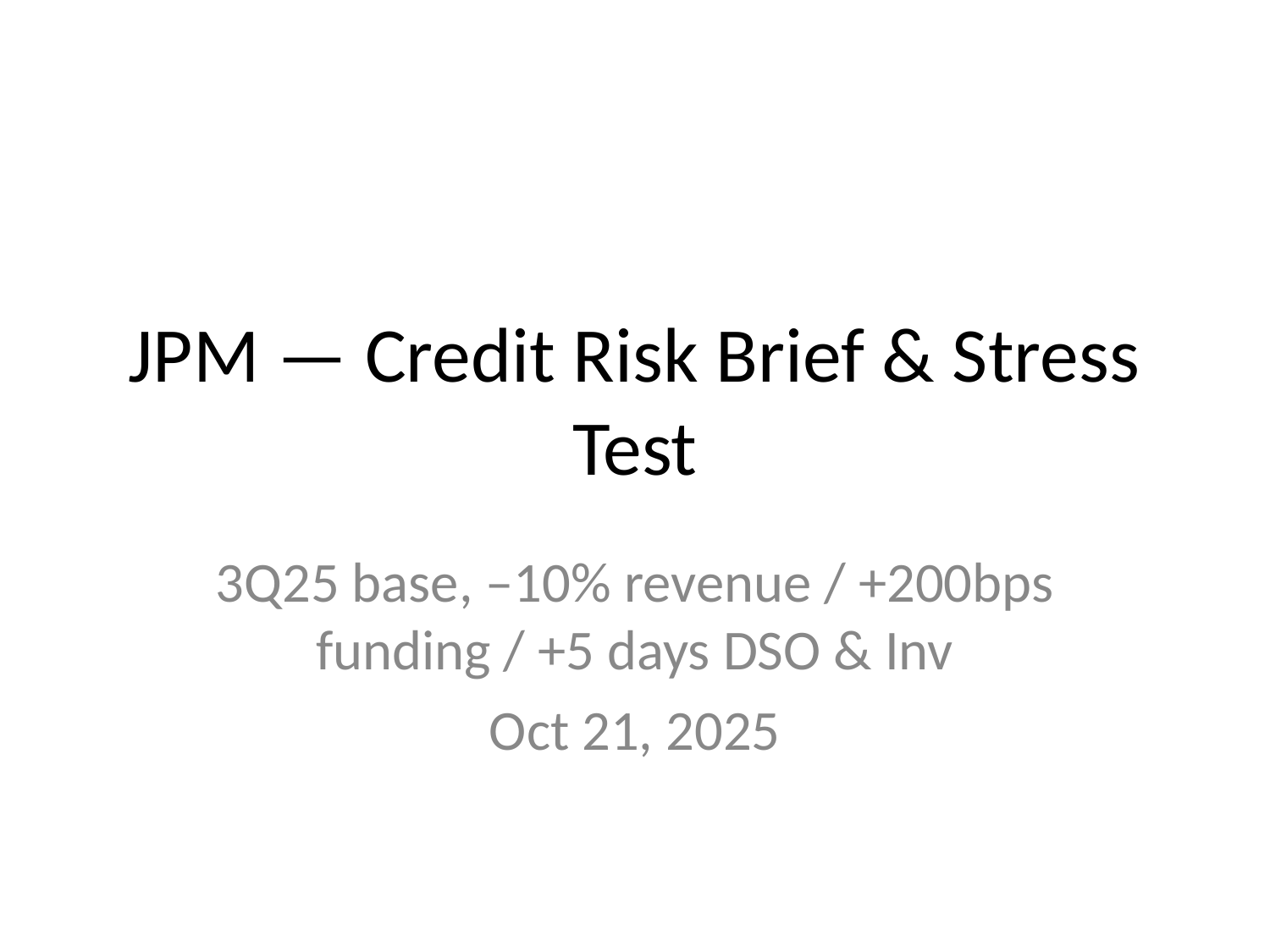

# JPM — Credit Risk Brief & Stress Test
3Q25 base, –10% revenue / +200bps funding / +5 days DSO & Inv
Oct 21, 2025